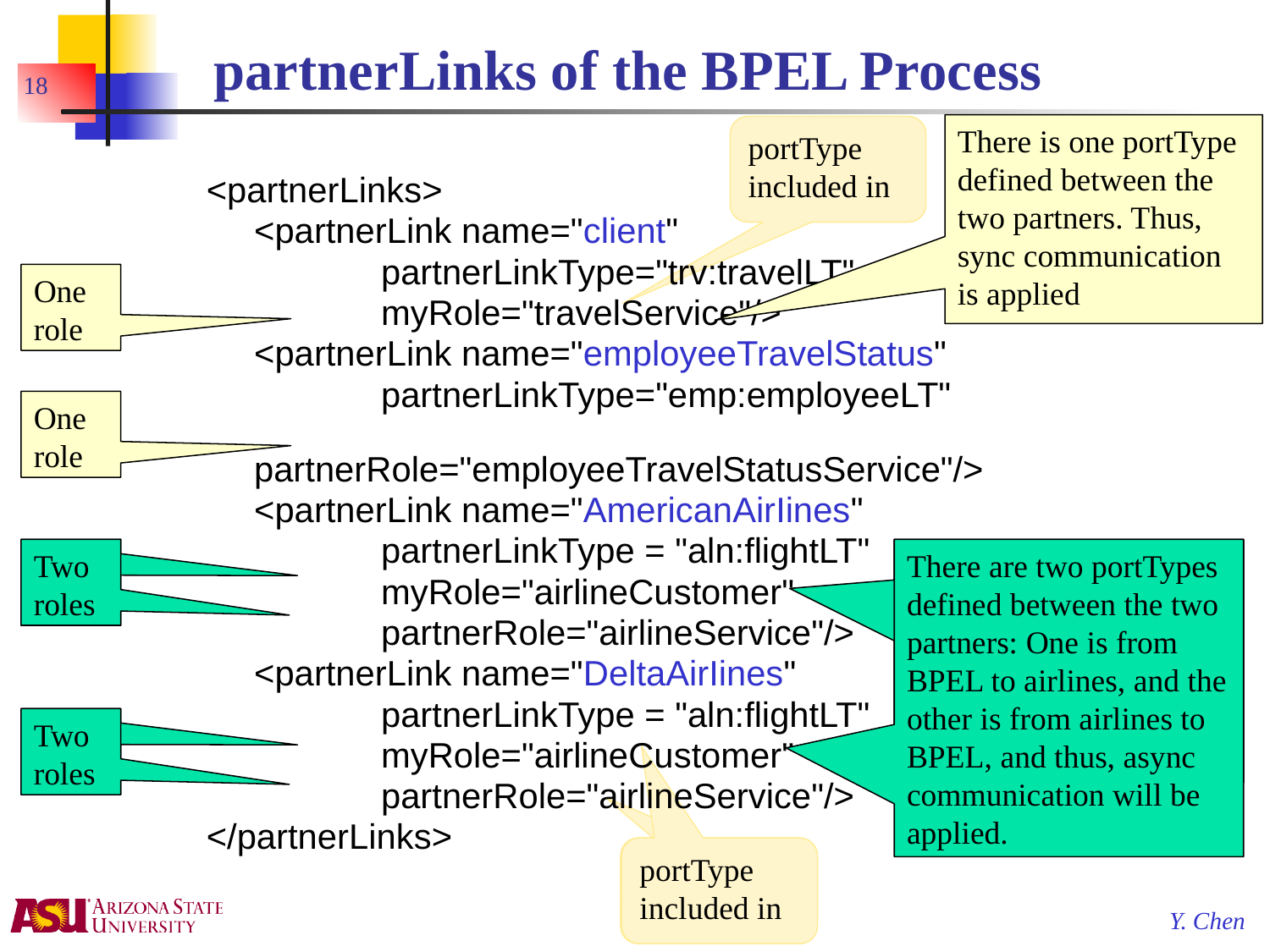

# partnerLinks of the BPEL Process
18
There is one portType defined between the two partners. Thus, sync communication is applied
portType included in
<partnerLinks>
	<partnerLink name="client"
		partnerLinkType="trv:travelLT"
		myRole="travelService"/>
	<partnerLink name="employeeTravelStatus"
		partnerLinkType="emp:employeeLT"
		partnerRole="employeeTravelStatusService"/>
	<partnerLink name="AmericanAirIines"
		partnerLinkType = "aln:flightLT"
		myRole="airlineCustomer"
		partnerRole="airlineService"/>
	<partnerLink name="DeltaAirIines"
		partnerLinkType = "aln:flightLT"
		myRole="airlineCustomer"
		partnerRole="airlineService"/>
</partnerLinks>
One role
One role
Two roles
Two roles
There are two portTypes defined between the two partners: One is from BPEL to airlines and the other is from airlines to BPEL
There are two portTypes defined between the two partners: One is from BPEL to airlines, and the other is from airlines to BPEL, and thus, async communication will be applied.
Two roles
Two roles
portType included in
portType included in